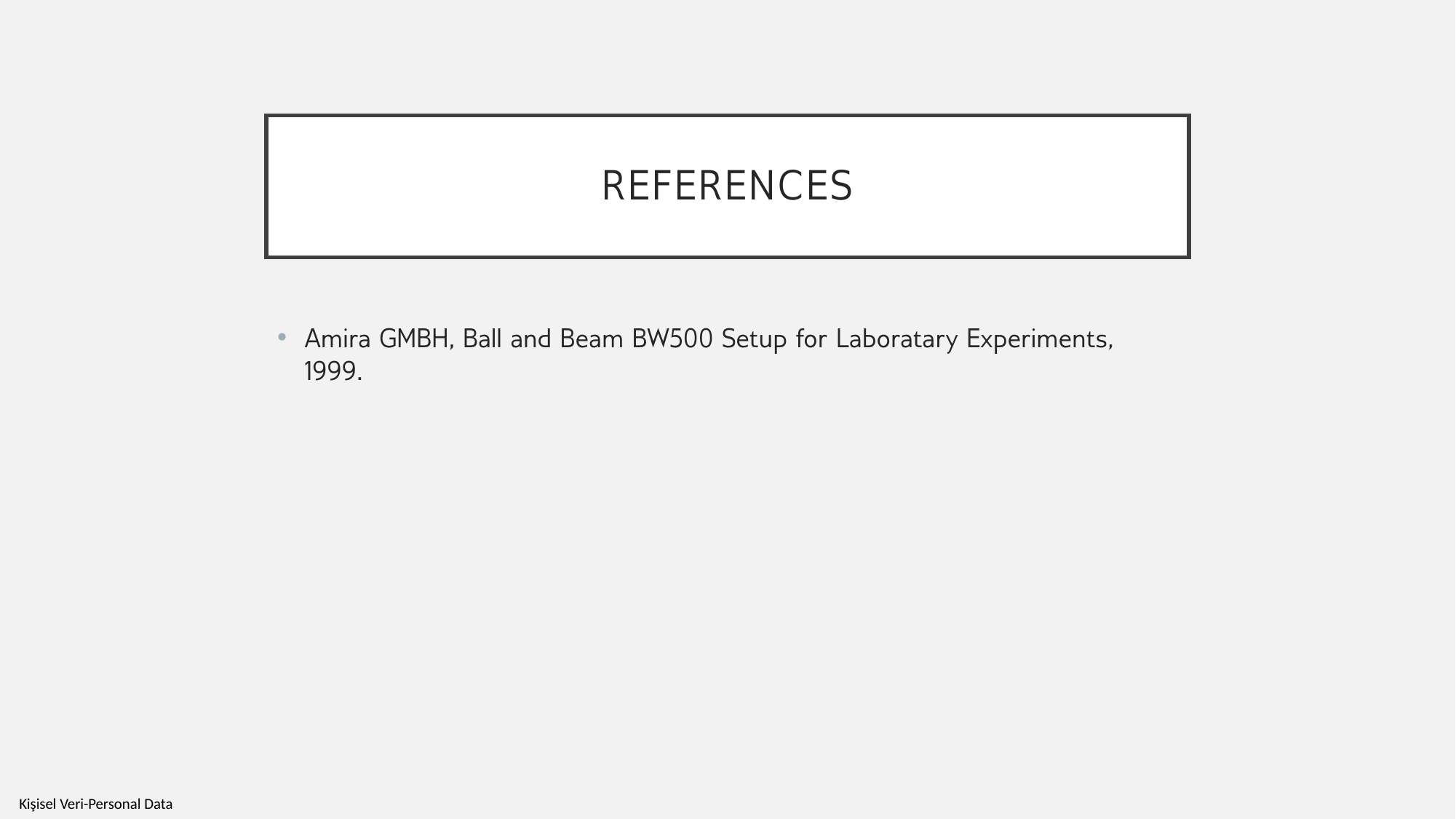

# references
Amira GMBH, Ball and Beam BW500 Setup for Laboratary Experiments, 1999.